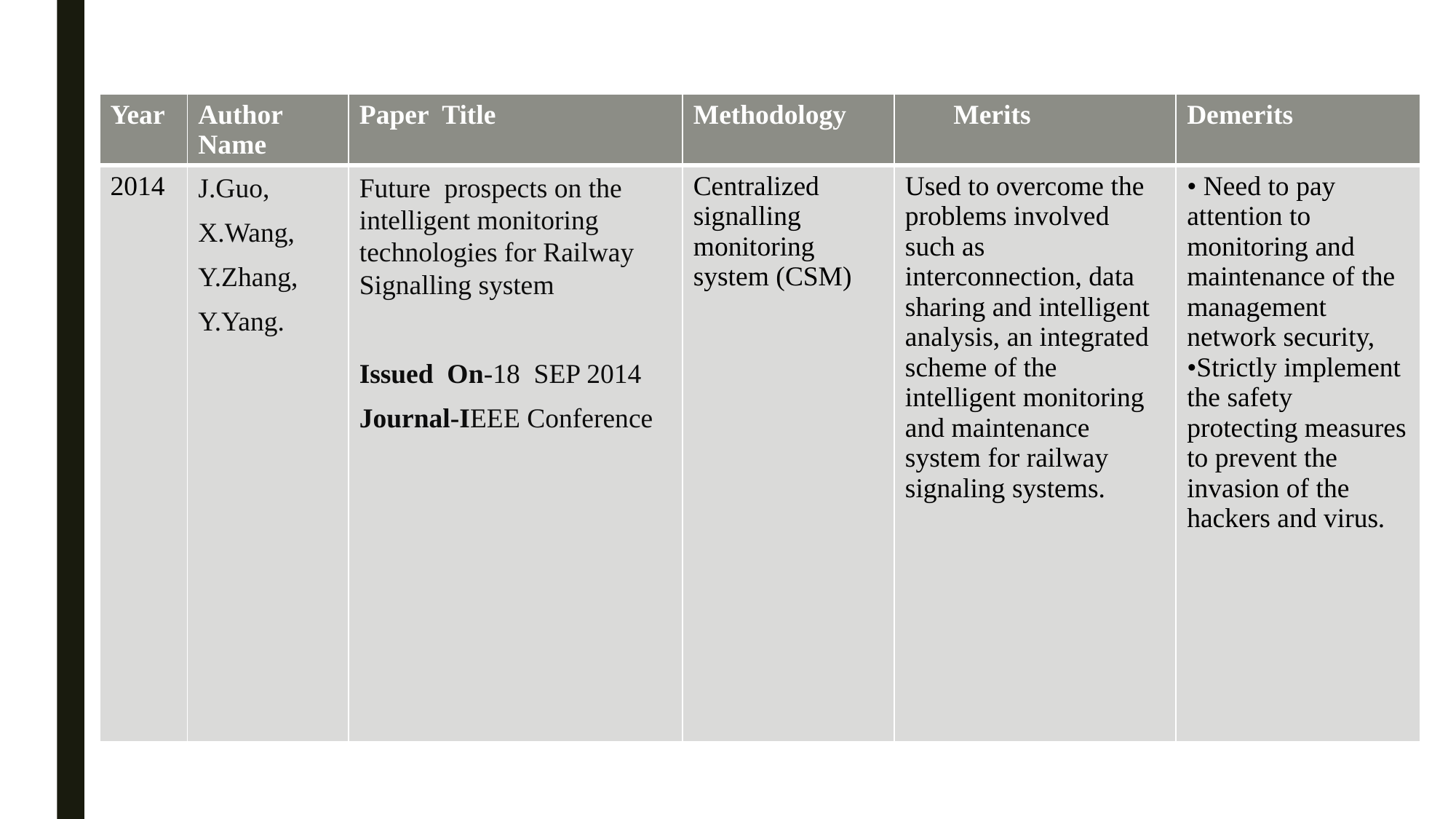

| Year | Author Name | Paper Title | Methodology | Merits | Demerits |
| --- | --- | --- | --- | --- | --- |
| 2014 | J.Guo, X.Wang, Y.Zhang, Y.Yang. | Future prospects on the intelligent monitoring technologies for Railway Signalling system Issued On-18 SEP 2014 Journal-IEEE Conference | Centralized signalling monitoring system (CSM) | Used to overcome the problems involved such as interconnection, data sharing and intelligent analysis, an integrated scheme of the intelligent monitoring and maintenance system for railway signaling systems. | • Need to pay attention to monitoring and maintenance of the management network security, •Strictly implement the safety protecting measures to prevent the invasion of the hackers and virus. |